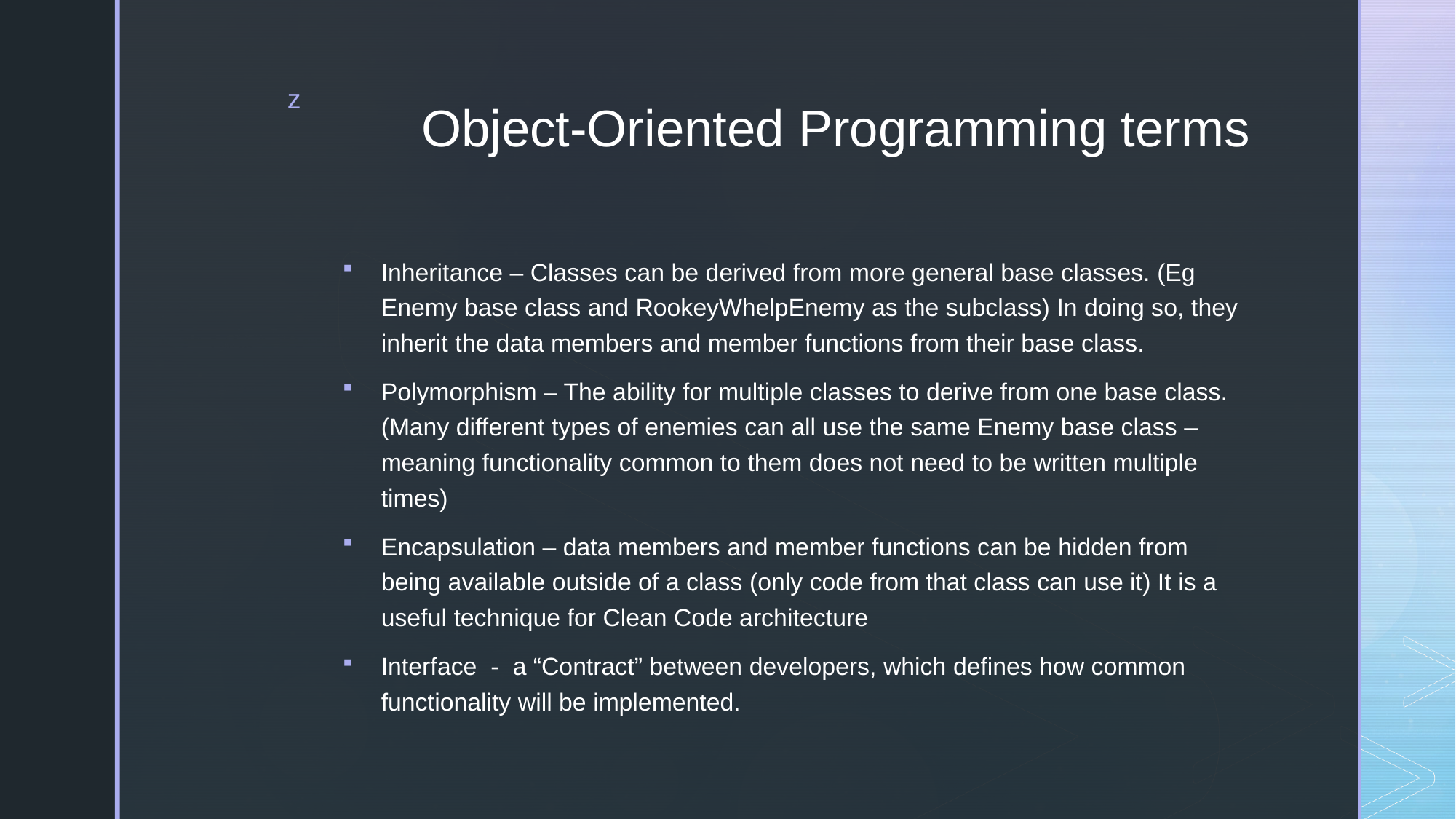

# Object-Oriented Programming terms
Inheritance – Classes can be derived from more general base classes. (Eg Enemy base class and RookeyWhelpEnemy as the subclass) In doing so, they inherit the data members and member functions from their base class.
Polymorphism – The ability for multiple classes to derive from one base class. (Many different types of enemies can all use the same Enemy base class – meaning functionality common to them does not need to be written multiple times)
Encapsulation – data members and member functions can be hidden from being available outside of a class (only code from that class can use it) It is a useful technique for Clean Code architecture
Interface  -  a “Contract” between developers, which defines how common functionality will be implemented.